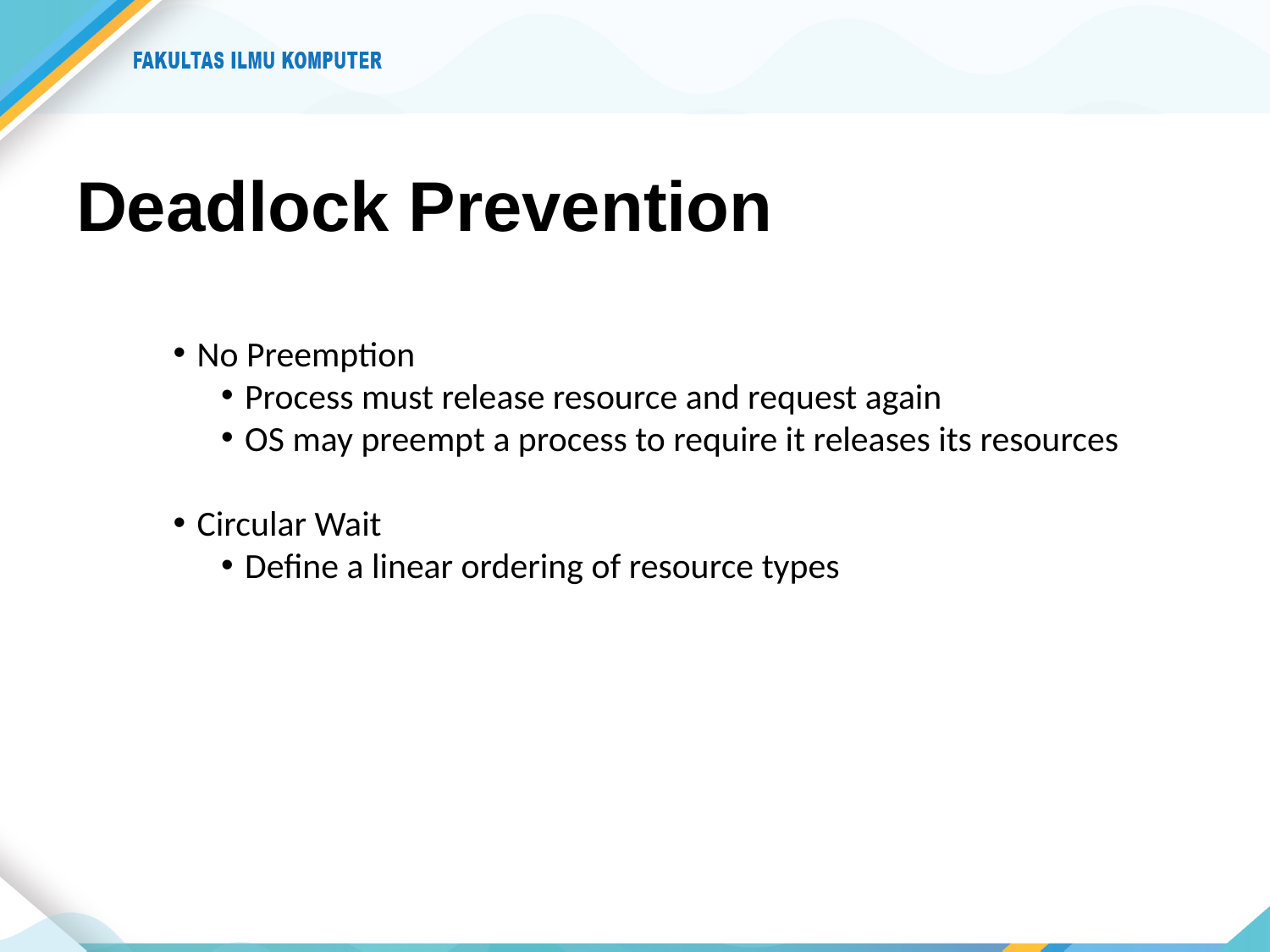

# Deadlock Prevention

No Preemption
Process must release resource and request again
OS may preempt a process to require it releases its resources

Circular Wait
Define a linear ordering of resource types